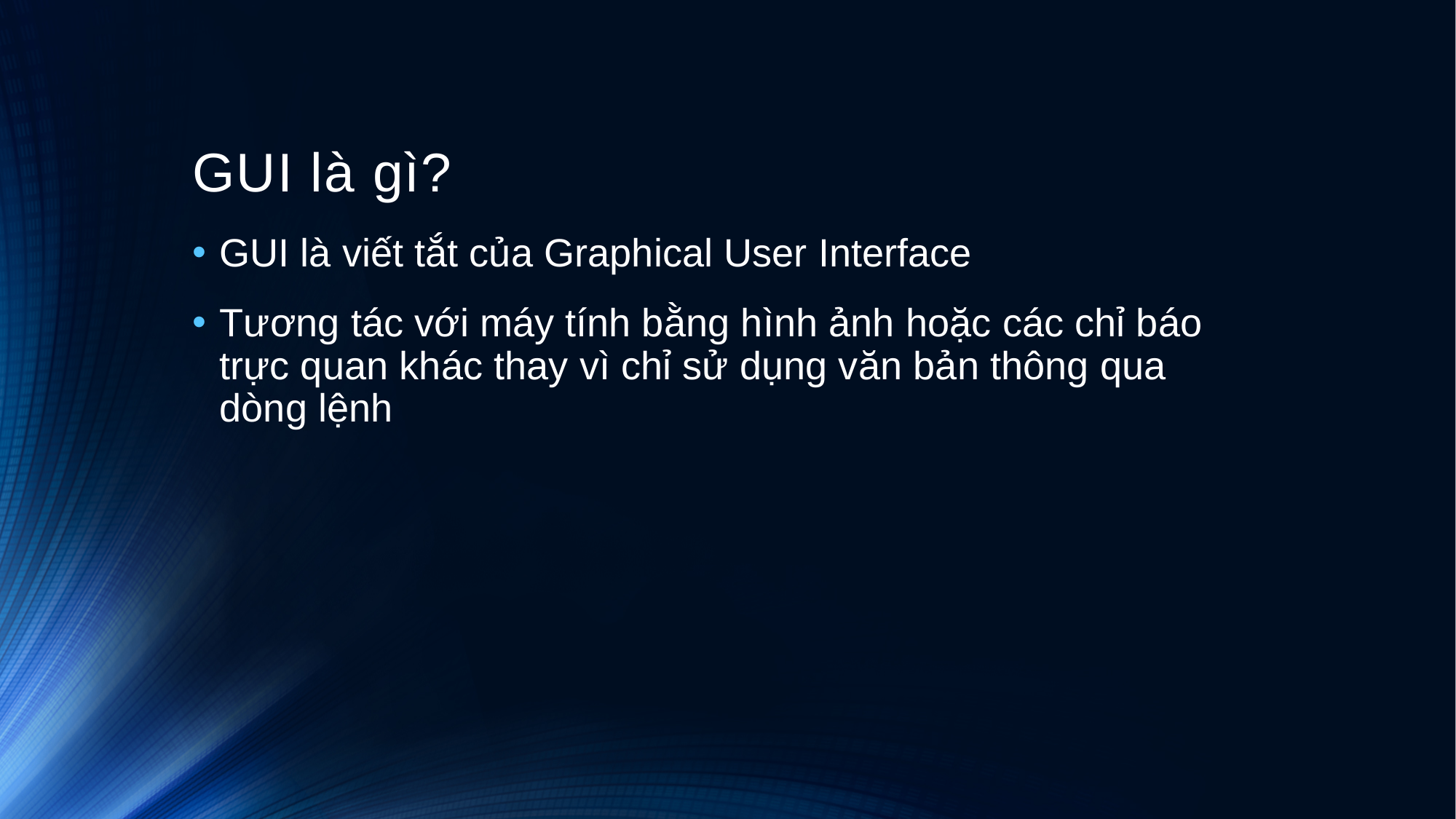

# GUI là gì?
GUI là viết tắt của Graphical User Interface
Tương tác với máy tính bằng hình ảnh hoặc các chỉ báo trực quan khác thay vì chỉ sử dụng văn bản thông qua dòng lệnh